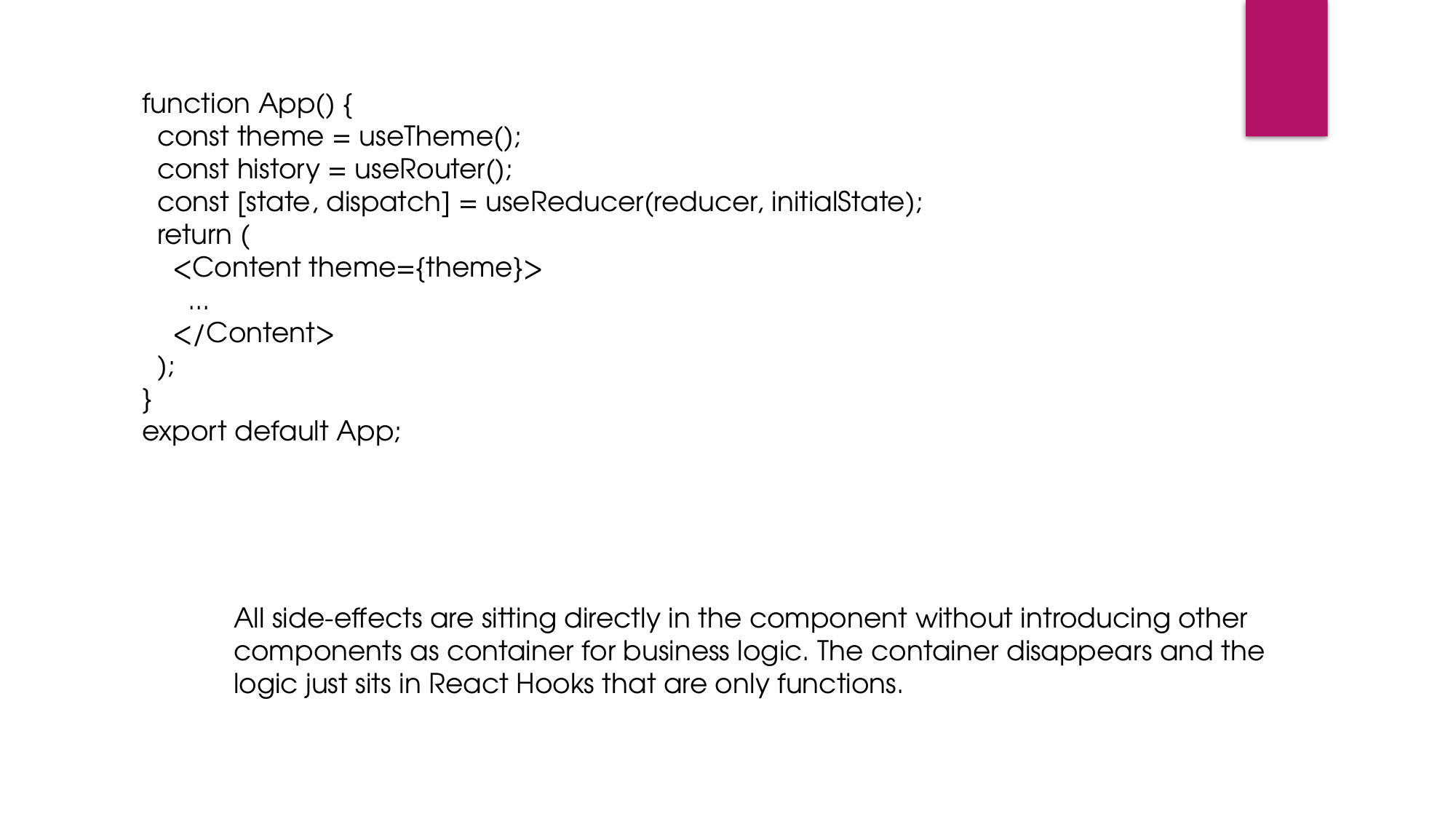

function App() {
  const theme = useTheme();
  const history = useRouter();
  const [state, dispatch] = useReducer(reducer, initialState);
  return (
    <Content theme={theme}>
      ...
    </Content>
  );
}
export default App;
All side-effects are sitting directly in the component without introducing other components as container for business logic. The container disappears and the logic just sits in React Hooks that are only functions.